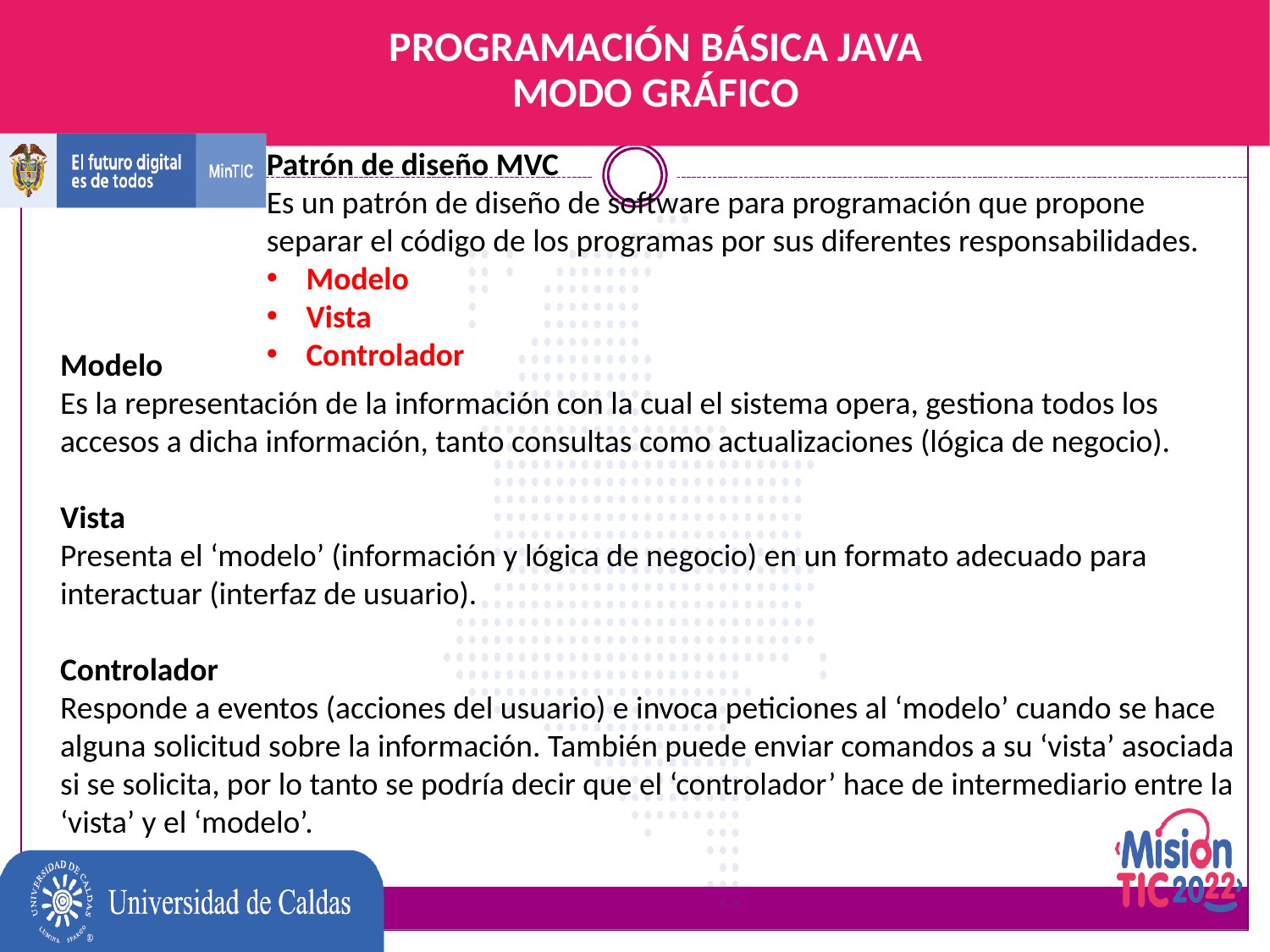

PROGRAMACIÓN BÁSICA JAVA
MODO GRÁFICO
Patrón de diseño MVC
Es un patrón de diseño de software para programación que propone separar el código de los programas por sus diferentes responsabilidades.
Modelo
Vista
Controlador
Modelo
Es la representación de la información con la cual el sistema opera, gestiona todos los accesos a dicha información, tanto consultas como actualizaciones (lógica de negocio).

Vista
Presenta el ‘modelo’ (información y lógica de negocio) en un formato adecuado para interactuar (interfaz de usuario).

Controlador
Responde a eventos (acciones del usuario) e invoca peticiones al ‘modelo’ cuando se hace alguna solicitud sobre la información. También puede enviar comandos a su ‘vista’ asociada si se solicita, por lo tanto se podría decir que el ‘controlador’ hace de intermediario entre la ‘vista’ y el ‘modelo’.